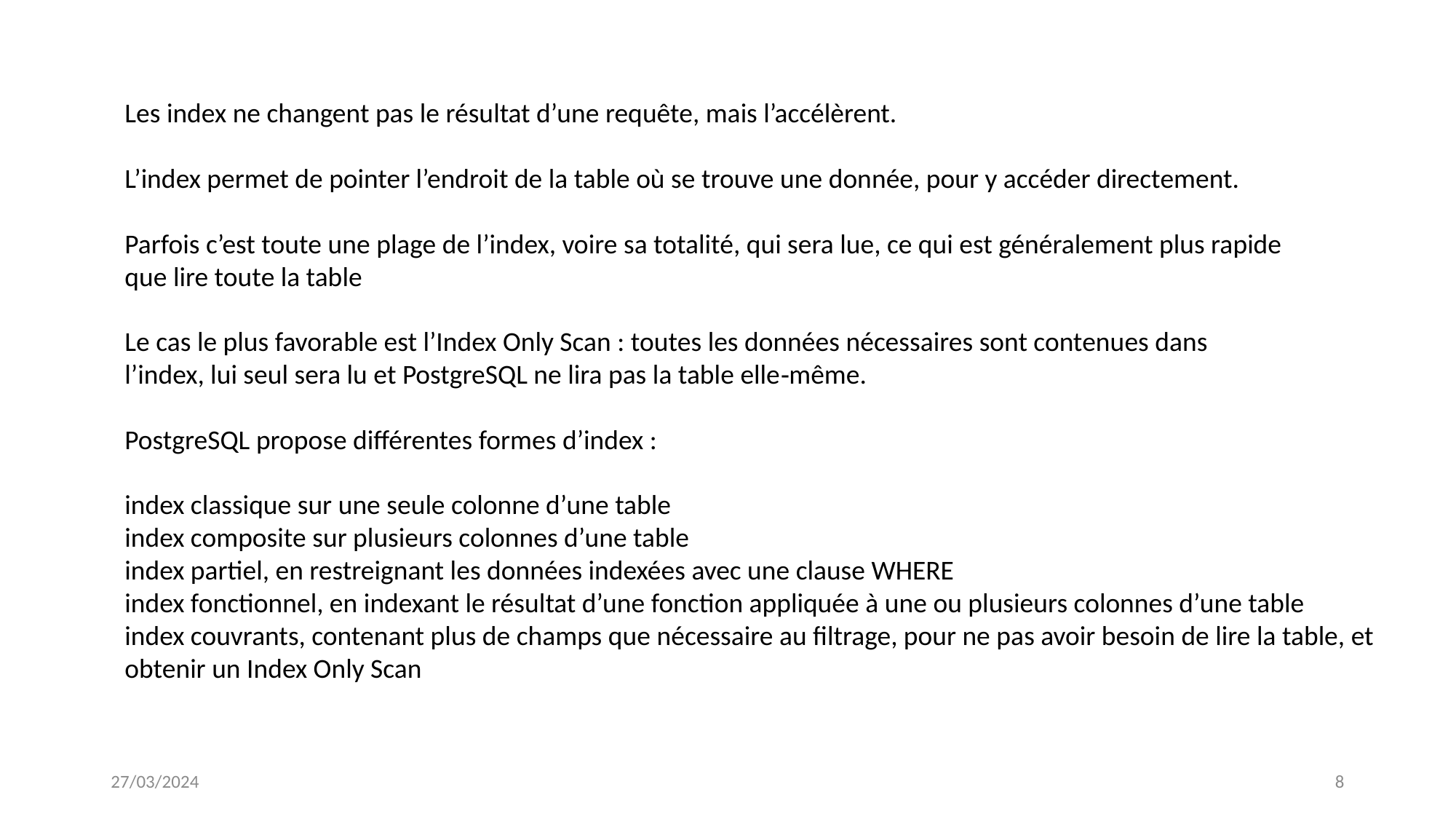

Les index ne changent pas le résultat d’une requête, mais l’accélèrent.

L’index permet de pointer l’endroit de la table où se trouve une donnée, pour y accéder directement.

Parfois c’est toute une plage de l’index, voire sa totalité, qui sera lue, ce qui est généralement plus rapide que lire toute la table
Le cas le plus favorable est l’Index Only Scan : toutes les données nécessaires sont contenues dans l’index, lui seul sera lu et PostgreSQL ne lira pas la table elle‑même.

PostgreSQL propose différentes formes d’index :
index classique sur une seule colonne d’une table
index composite sur plusieurs colonnes d’une table
index partiel, en restreignant les données indexées avec une clause WHERE
index fonctionnel, en indexant le résultat d’une fonction appliquée à une ou plusieurs colonnes d’une table
index couvrants, contenant plus de champs que nécessaire au filtrage, pour ne pas avoir besoin de lire la table, et obtenir un Index Only Scan
27/03/2024
8